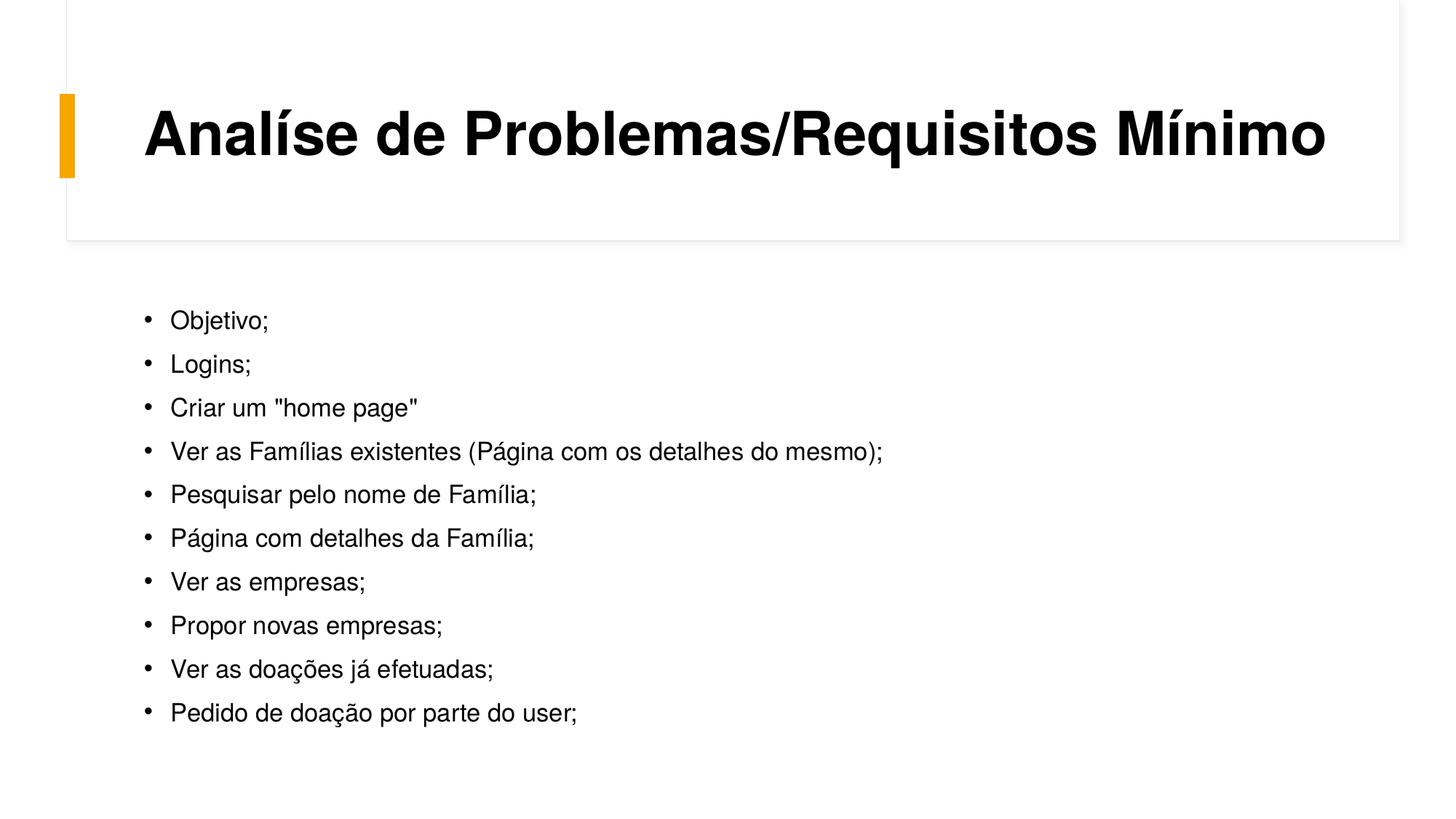

# Analíse de Problemas/Requisitos Mínimo
Objetivo;
Logins;
Criar um "home page"
Ver as Famílias existentes (Página com os detalhes do mesmo);
Pesquisar pelo nome de Família;
Página com detalhes da Família;
Ver as empresas;
Propor novas empresas;
Ver as doações já efetuadas;
Pedido de doação por parte do user;